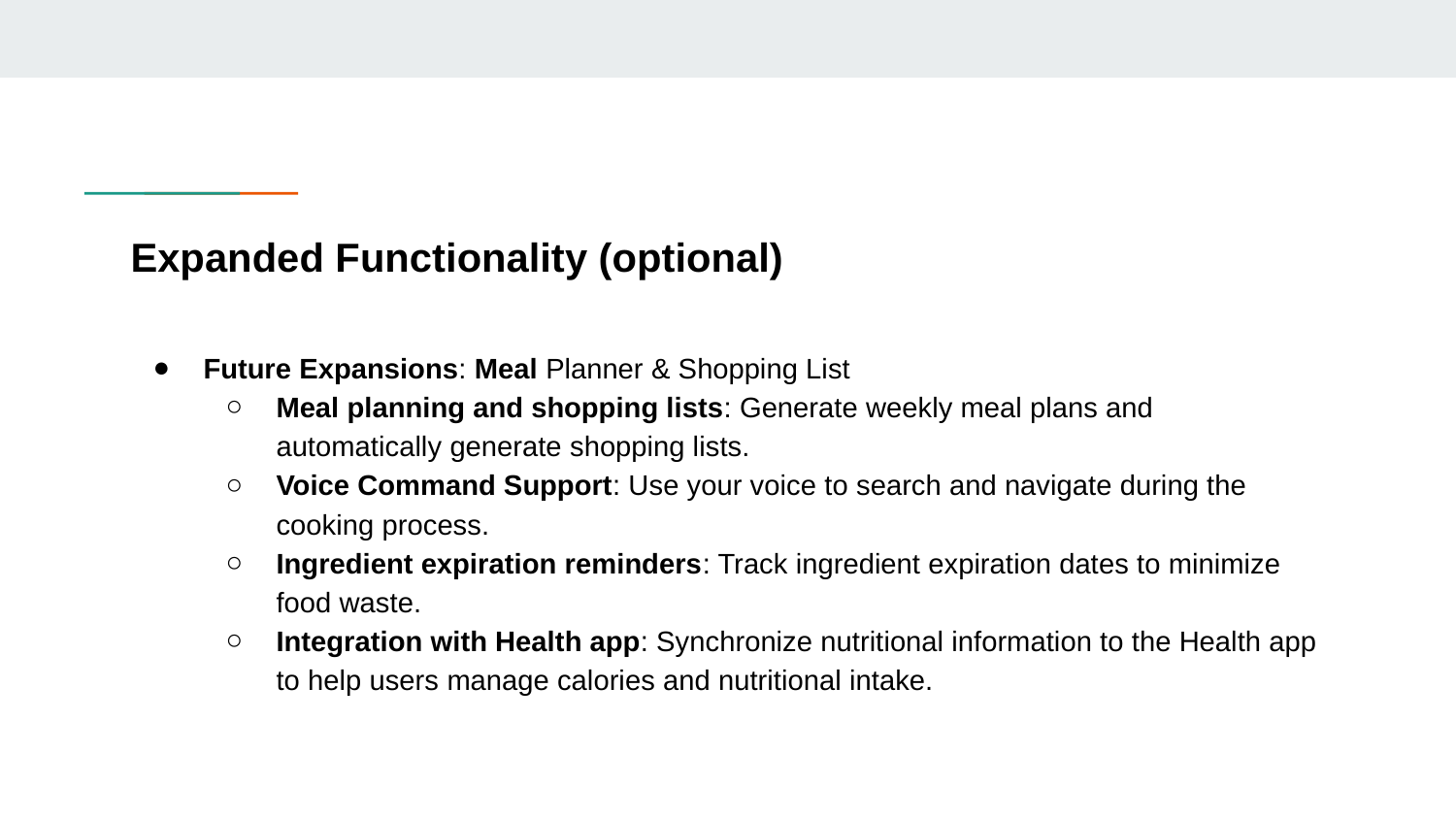

# Expanded Functionality (optional)
Future Expansions: Meal Planner & Shopping List
Meal planning and shopping lists: Generate weekly meal plans and automatically generate shopping lists.
Voice Command Support: Use your voice to search and navigate during the cooking process.
Ingredient expiration reminders: Track ingredient expiration dates to minimize food waste.
Integration with Health app: Synchronize nutritional information to the Health app to help users manage calories and nutritional intake.